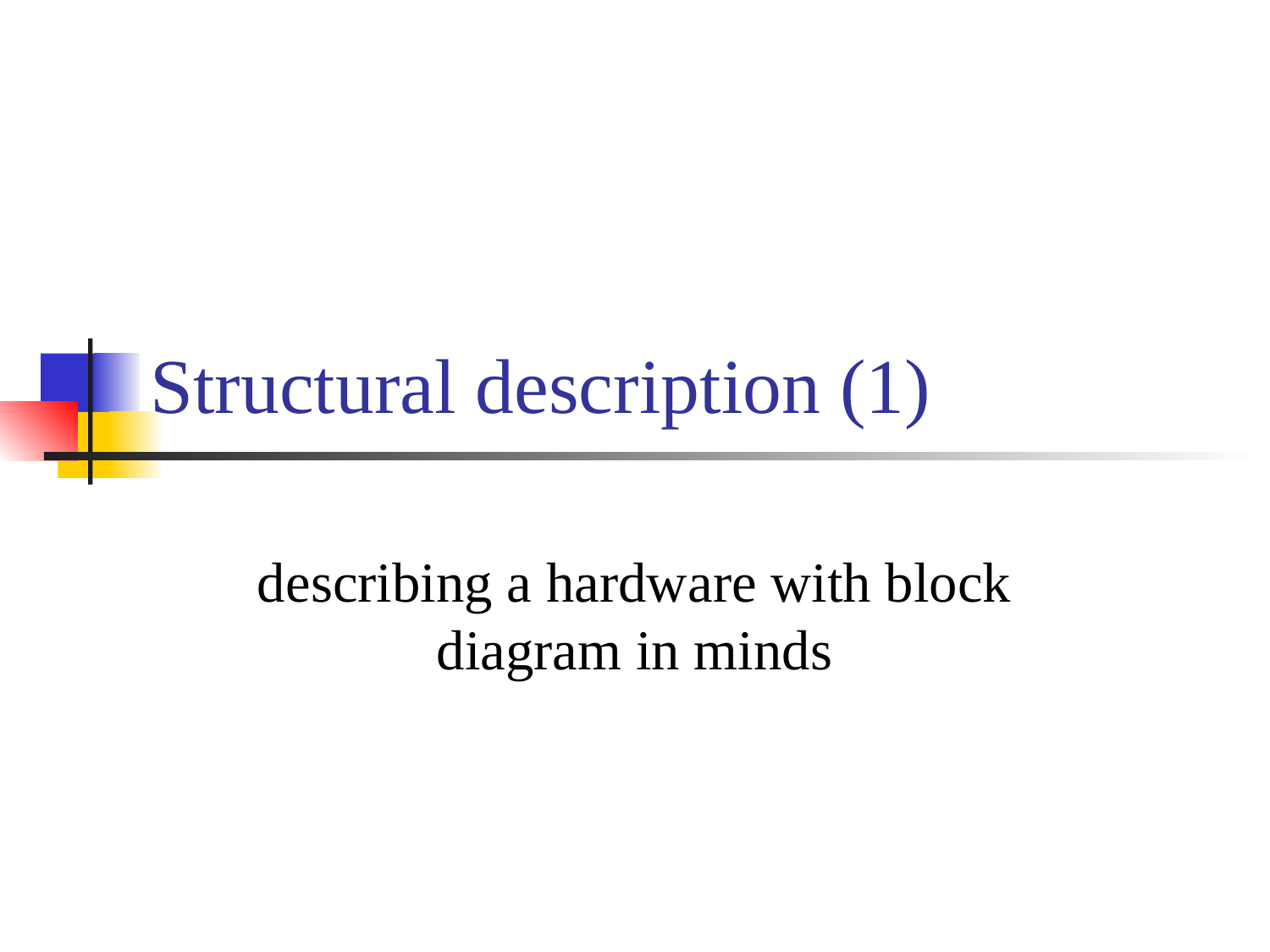

# Structural description (1)
describing a hardware with block diagram in minds